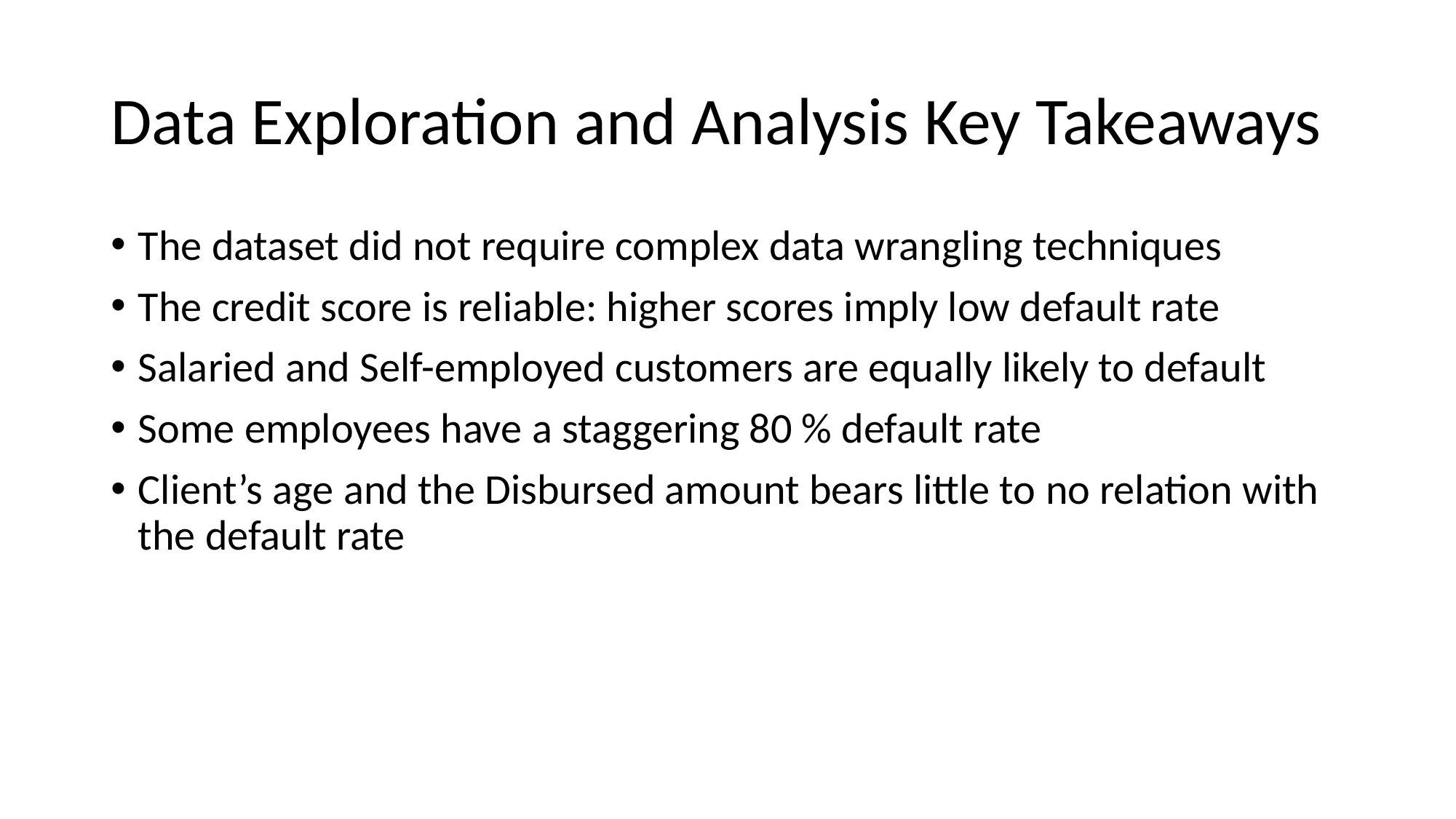

# Data Exploration and Analysis Key Takeaways
The dataset did not require complex data wrangling techniques
The credit score is reliable: higher scores imply low default rate
Salaried and Self-employed customers are equally likely to default
Some employees have a staggering 80 % default rate
Client’s age and the Disbursed amount bears little to no relation with the default rate